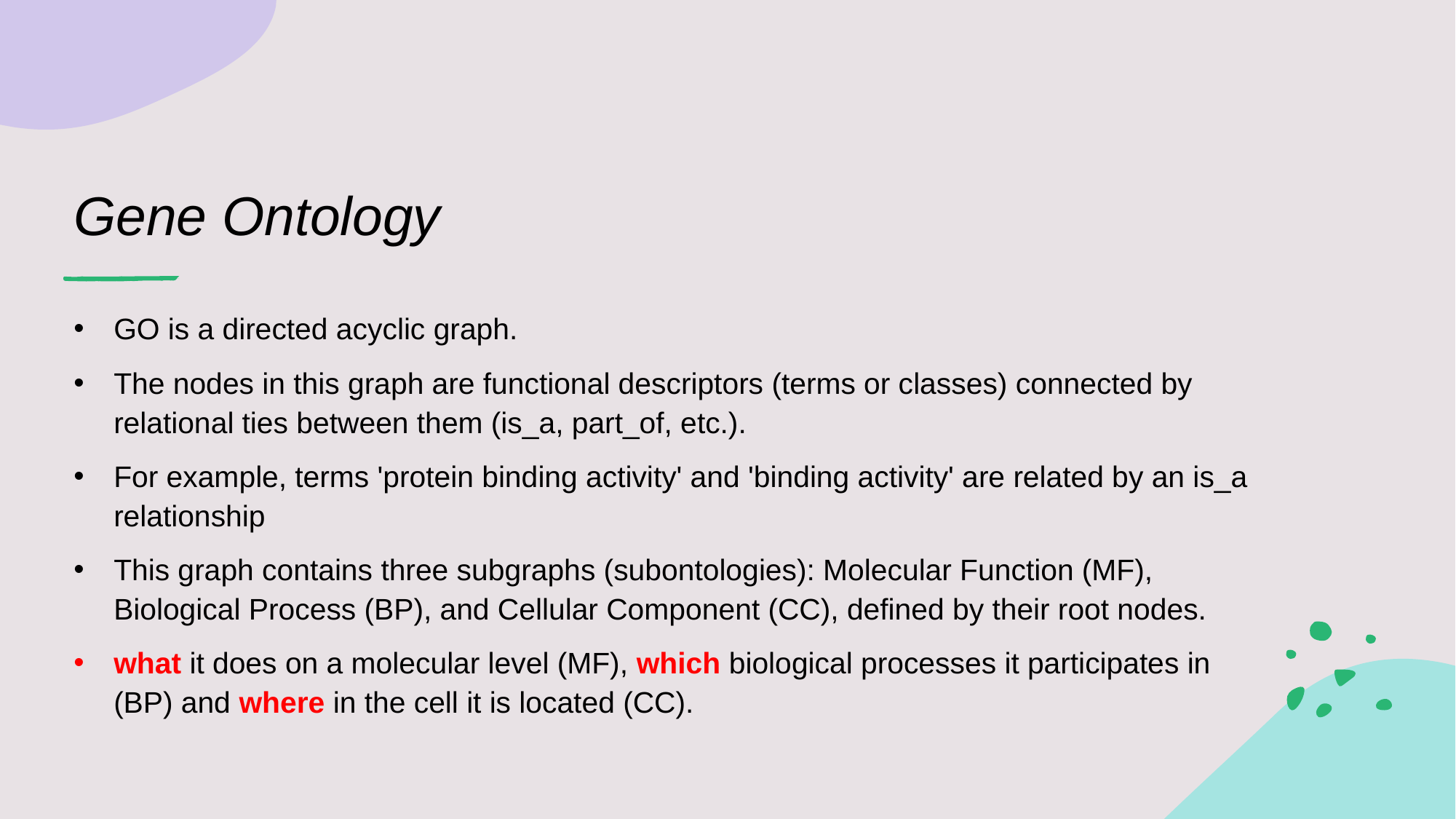

# Gene Ontology
GO is a directed acyclic graph.
The nodes in this graph are functional descriptors (terms or classes) connected by relational ties between them (is_a, part_of, etc.).
For example, terms 'protein binding activity' and 'binding activity' are related by an is_a relationship
This graph contains three subgraphs (subontologies): Molecular Function (MF), Biological Process (BP), and Cellular Component (CC), defined by their root nodes.
what it does on a molecular level (MF), which biological processes it participates in (BP) and where in the cell it is located (CC).